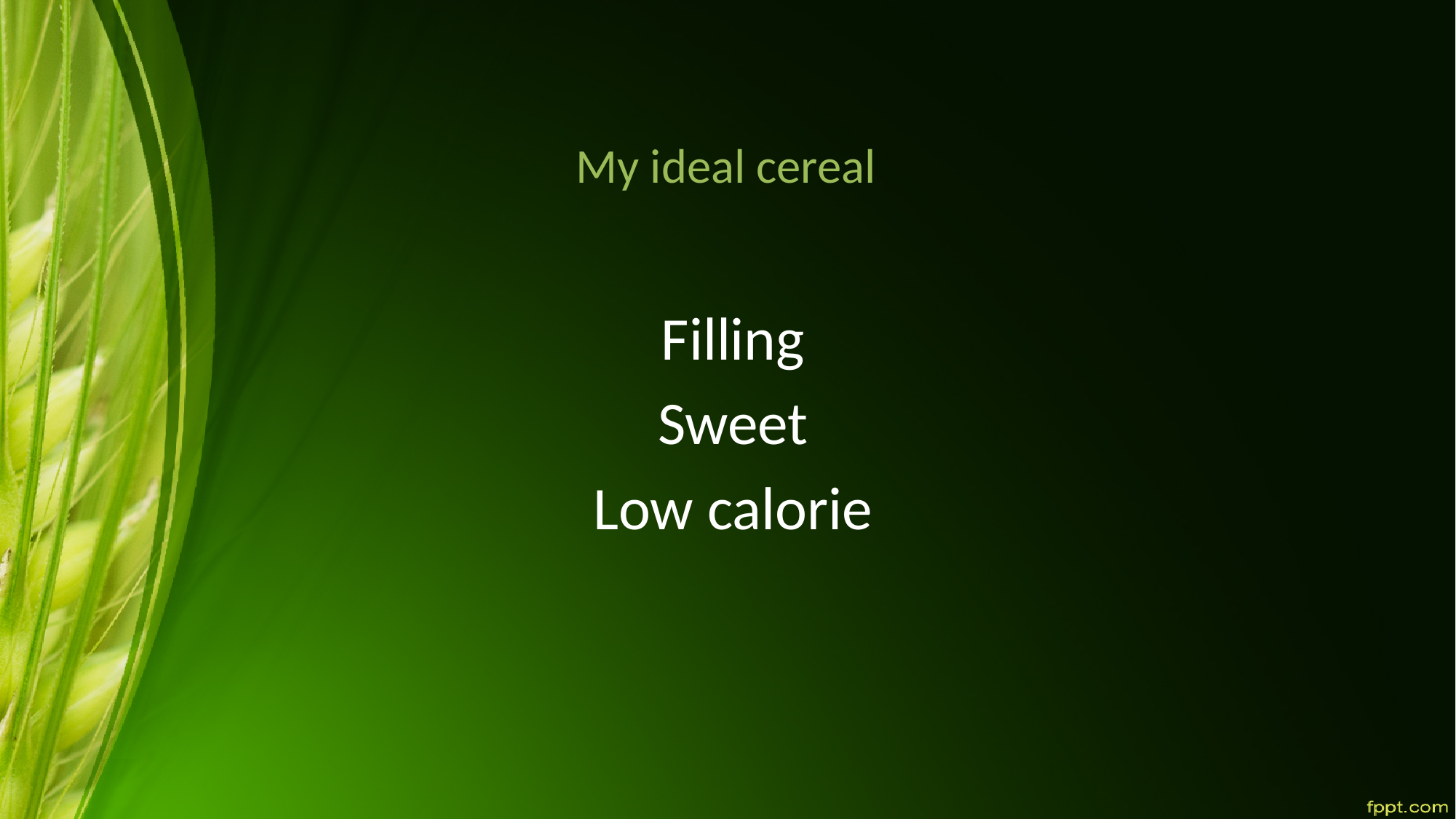

# My ideal cereal

 Filling
 Sweet
 Low calorie